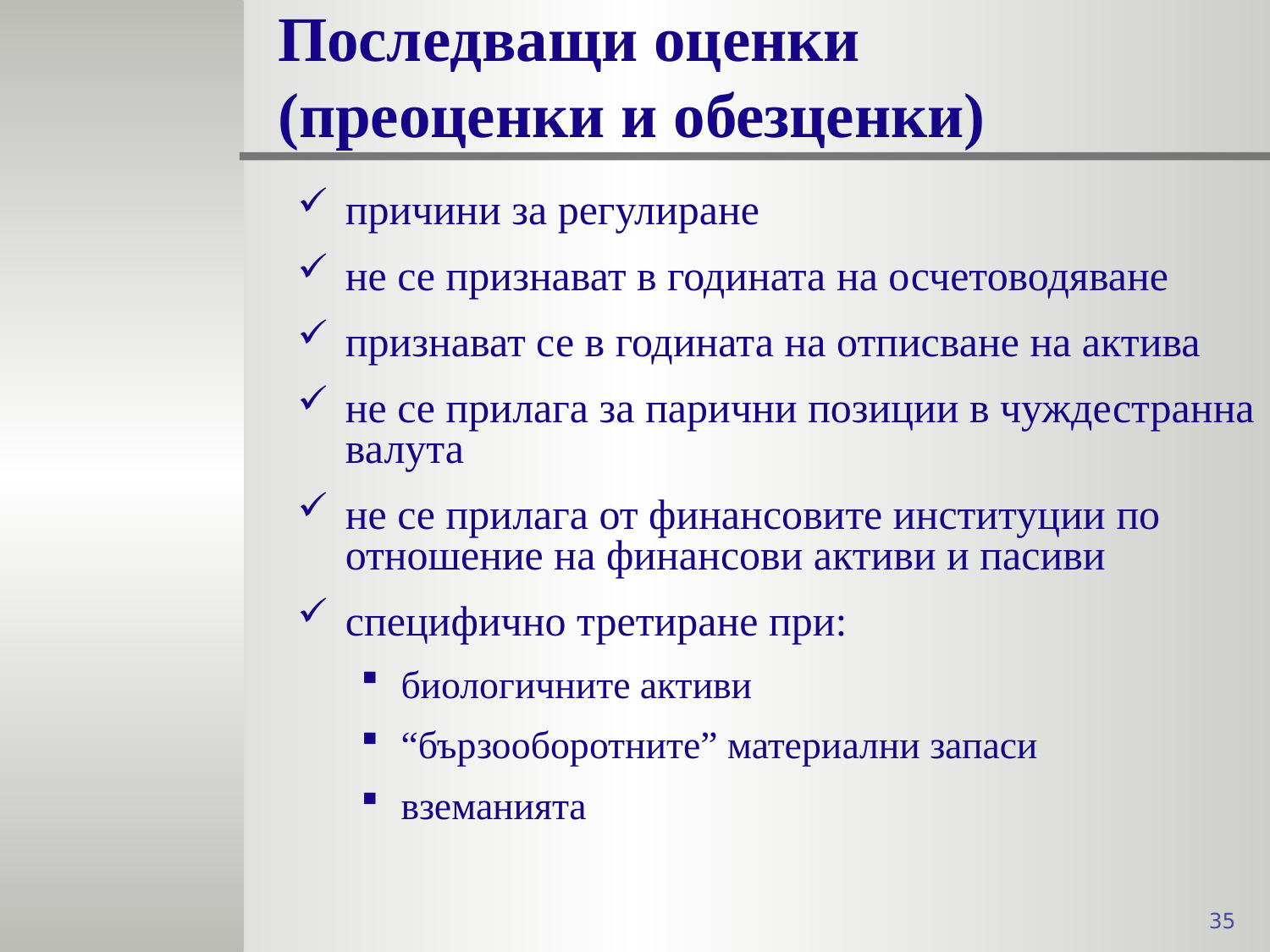

# Последващи оценки (преоценки и обезценки)
причини за регулиране
не се признават в годината на осчетоводяване
признават се в годината на отписване на актива
не се прилага за парични позиции в чуждестранна валута
не се прилага от финансовите институции по отношение на финансови активи и пасиви
специфично третиране при:
биологичните активи
“бързооборотните” материални запаси
вземанията
35